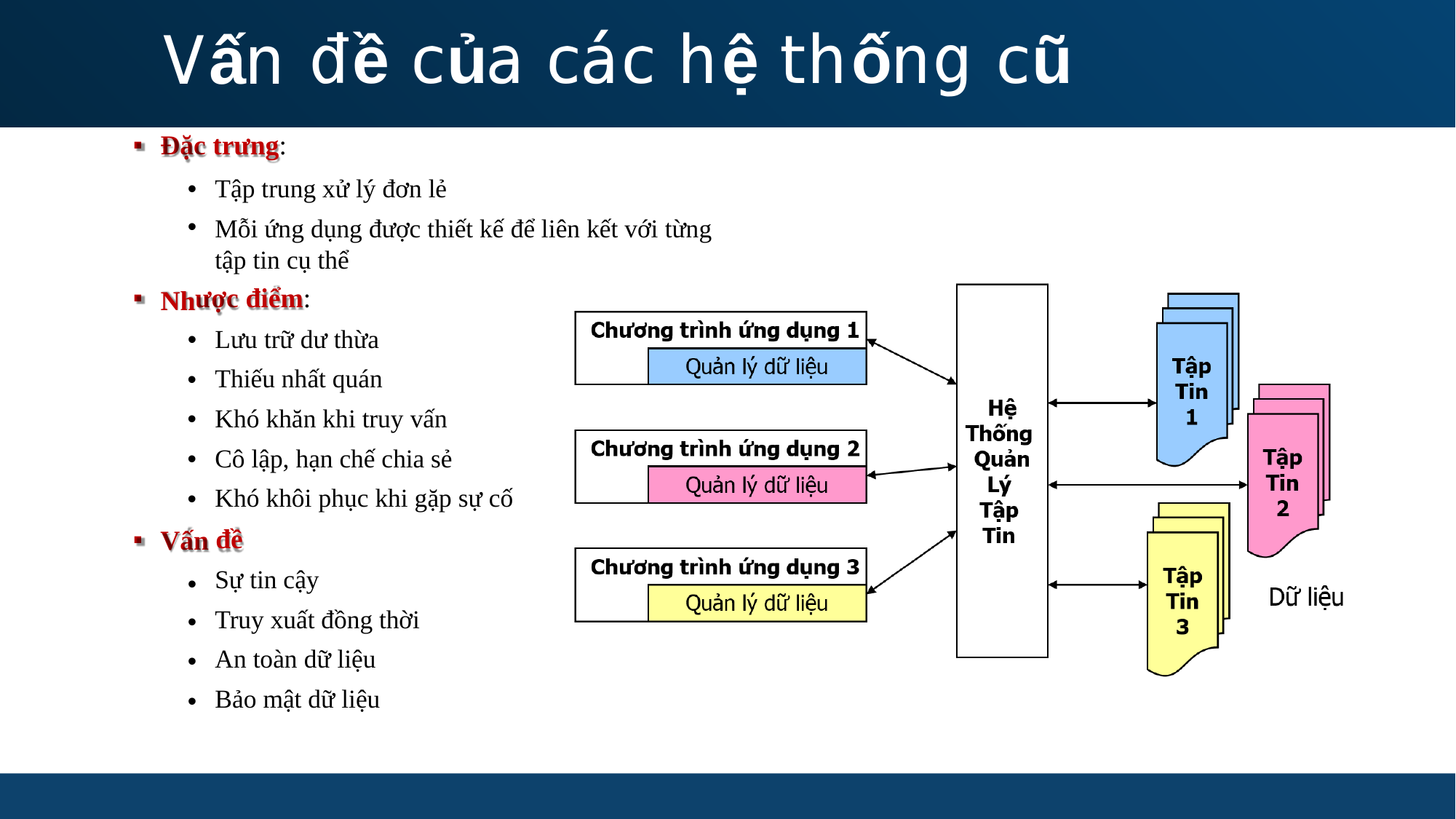

Vấn
trưng:
đề
của các
hệ
thống
cũ
▪

Đặc

•
•
Tập trung xử lý đơn lẻ
Mỗi ứng dụng được thiết kế để liên kết với từng tập tin cụ thể
điểm:
Lưu trữ dư thừa
Thiếu nhất quán
Khó khăn khi truy vấn
Cô lập, hạn chế chia sẻ
Khó khôi phục khi gặp sự cố
đề
Sự tin cậy
Truy xuất đồng thời
An toàn dữ liệu
Bảo mật dữ liệu

▪

ược

Nh
•
•
•
•
•
▪

Vấn

•
•
•
•